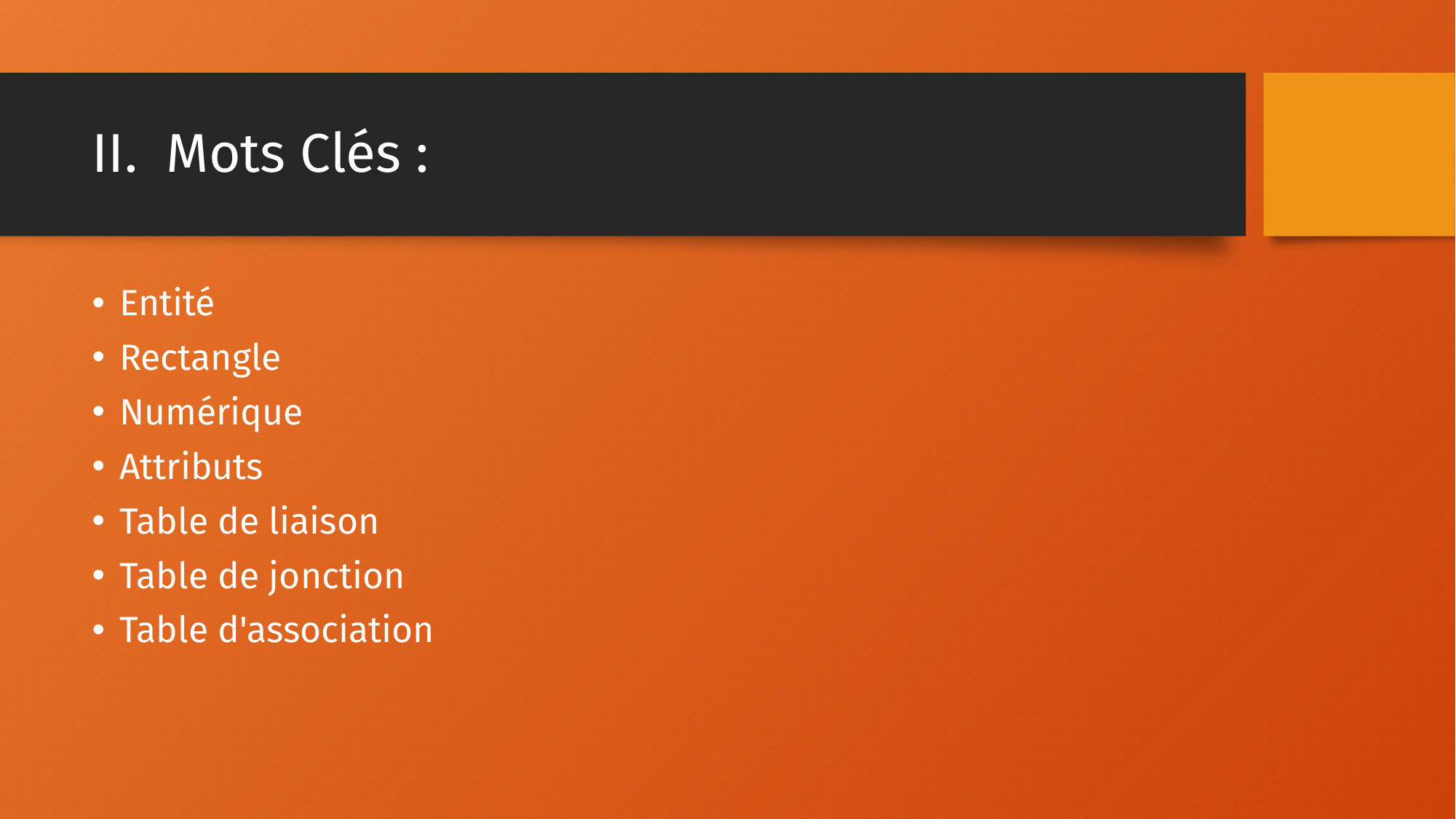

# II.  Mots Clés :
Entité
Rectangle
Numérique
Attributs
Table de liaison
Table de jonction
Table d'association